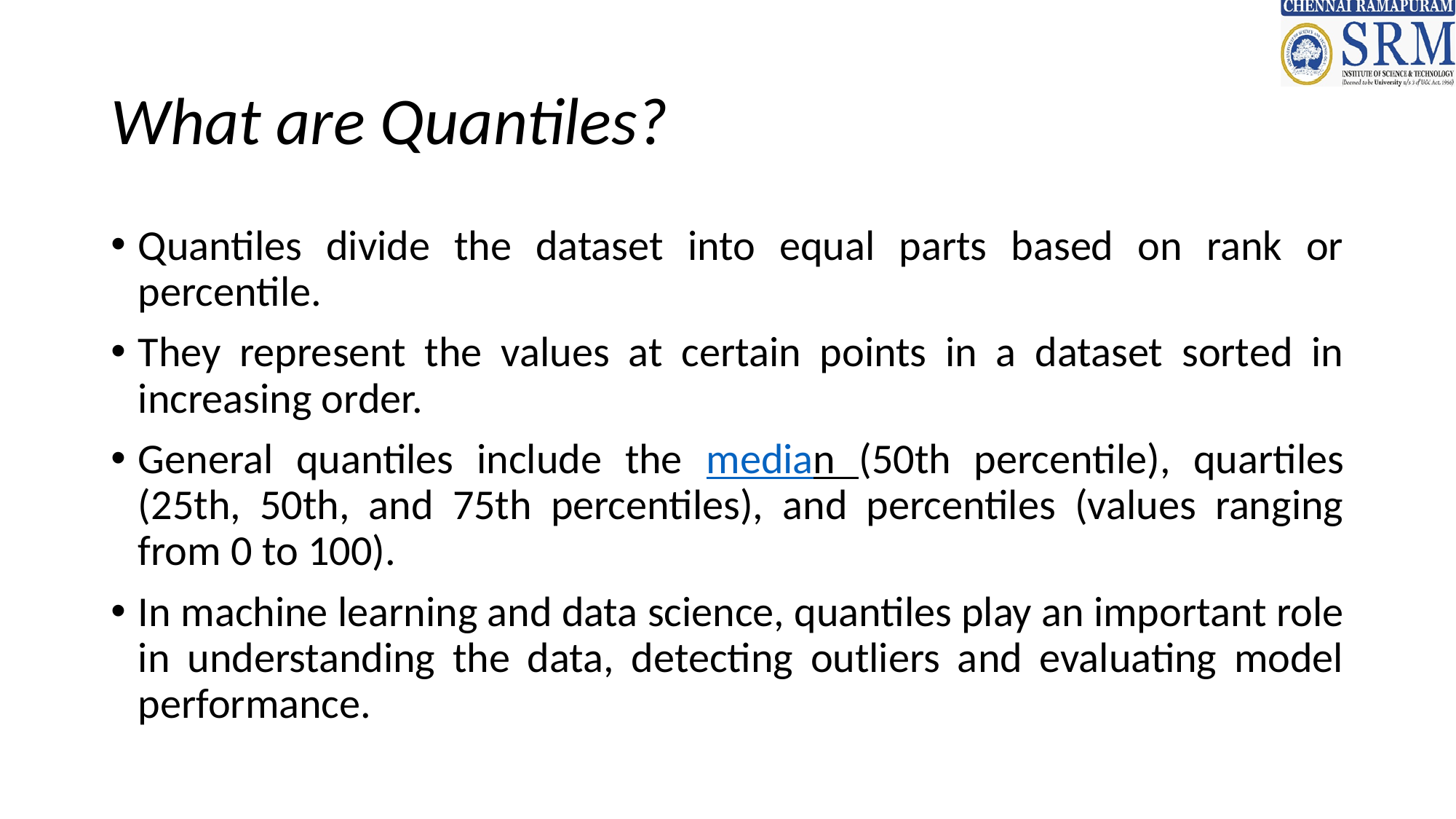

# What are Quantiles?
Quantiles divide the dataset into equal parts based on rank or percentile.
They represent the values at certain points in a dataset sorted in increasing order.
General quantiles include the median (50th percentile), quartiles (25th, 50th, and 75th percentiles), and percentiles (values ranging from 0 to 100).
In machine learning and data science, quantiles play an important role in understanding the data, detecting outliers and evaluating model performance.